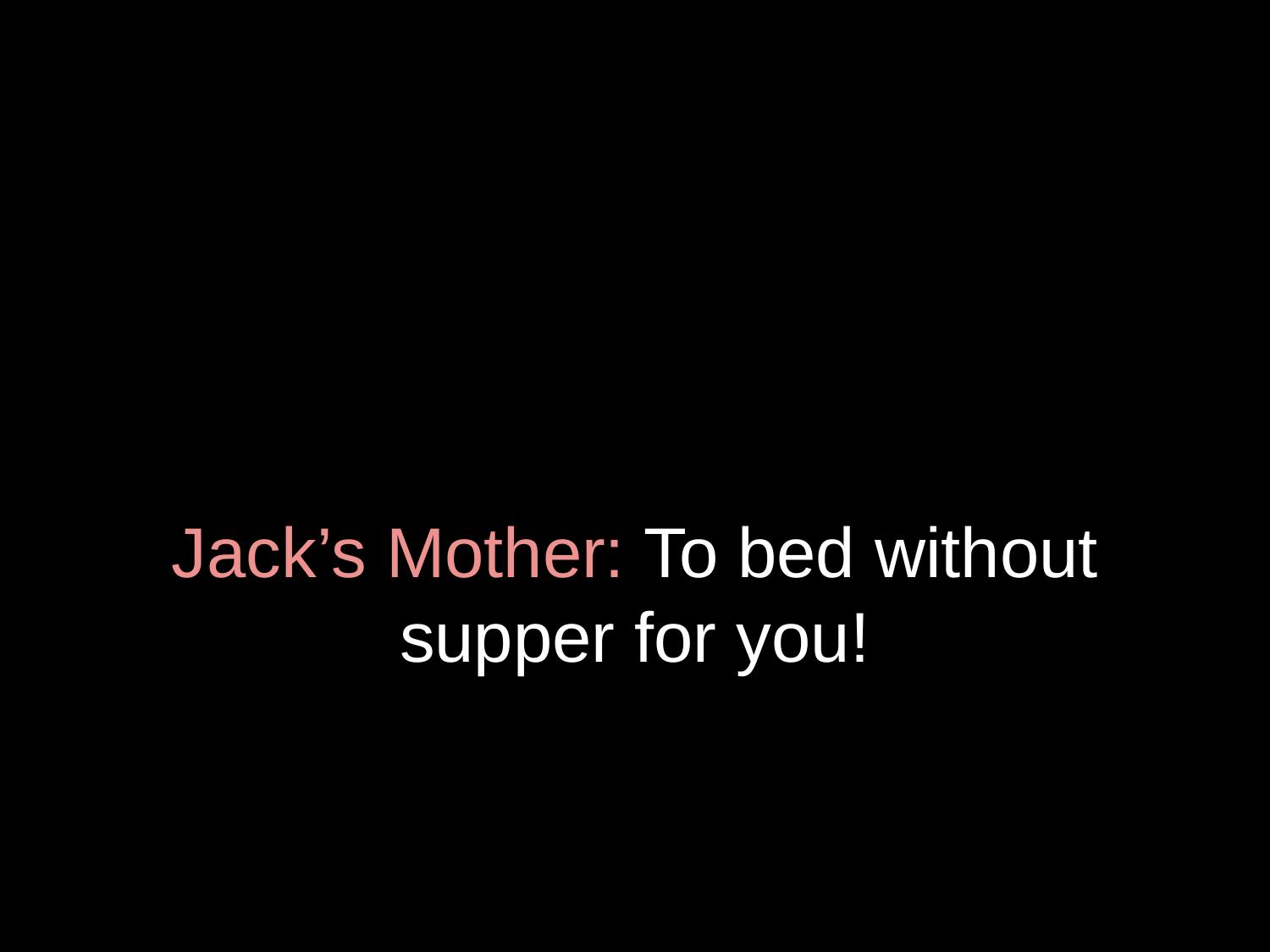

# Jack’s Mother: To bed without supper for you!